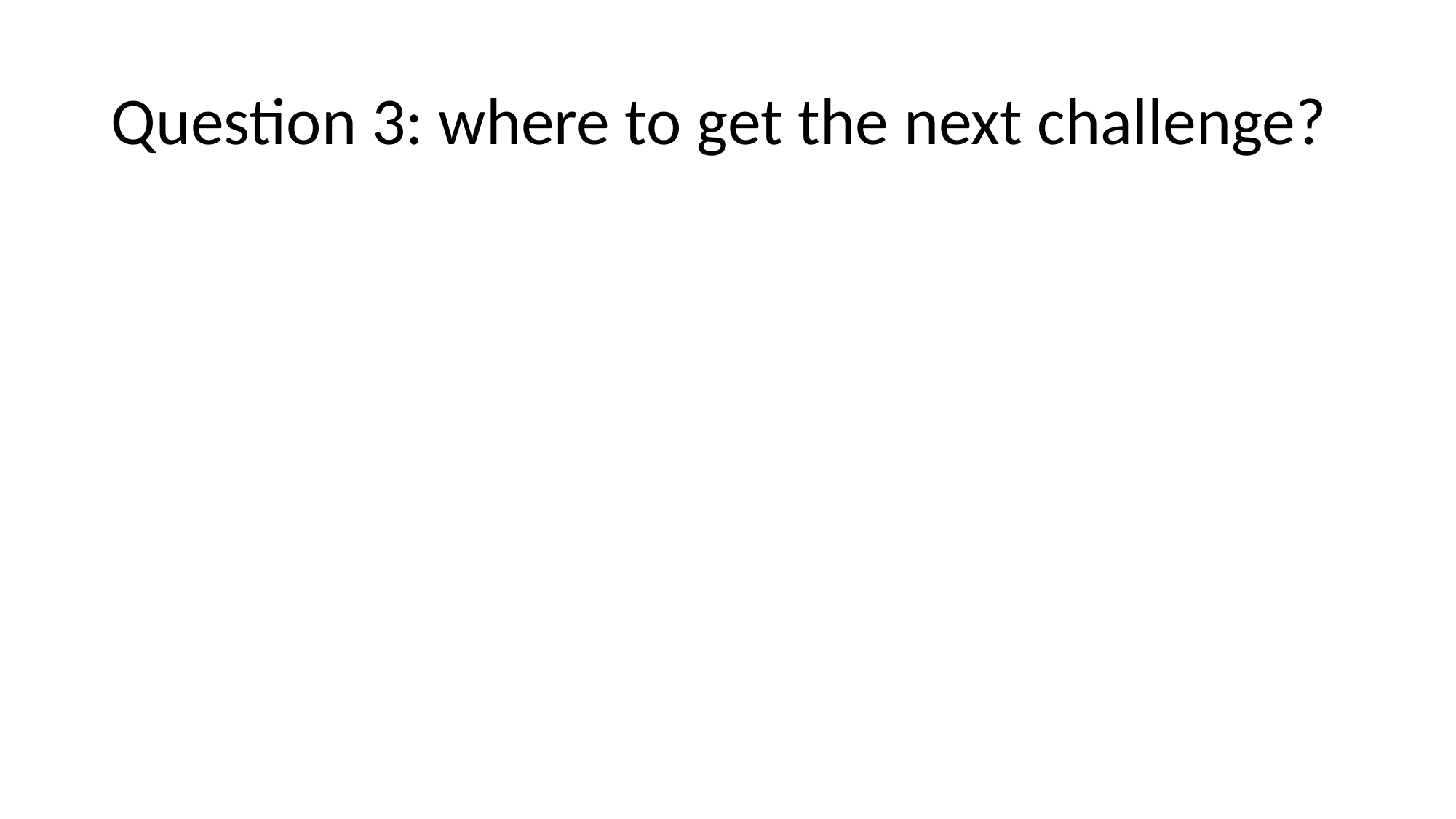

# Question 3: where to get the next challenge?